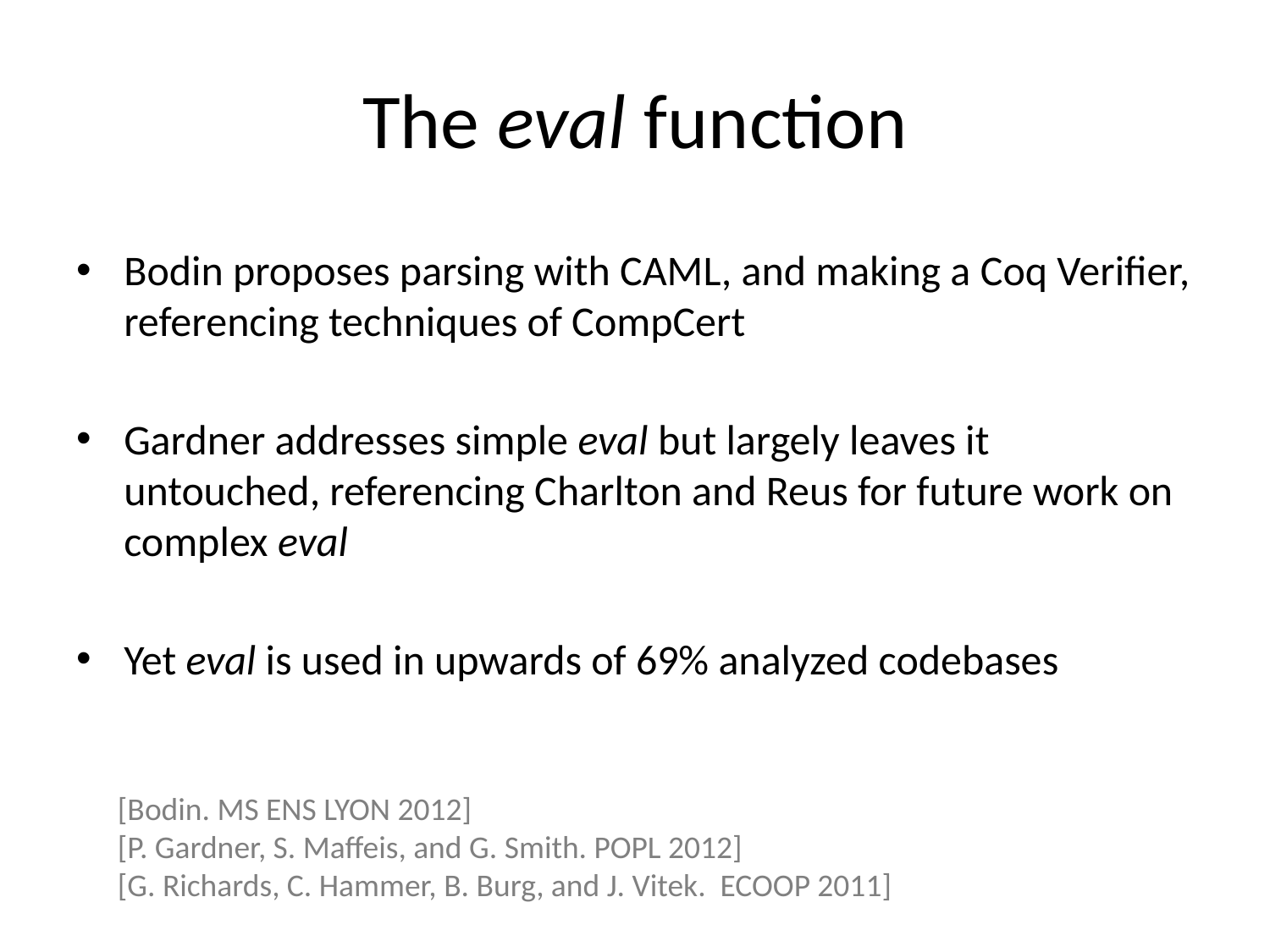

# The eval function

Bodin proposes parsing with CAML, and making a Coq Verifier, referencing techniques of CompCert

Gardner addresses simple eval but largely leaves it untouched, referencing Charlton and Reus for future work on complex eval

Yet eval is used in upwards of 69% analyzed codebases
[Bodin. MS ENS LYON 2012]
[P. Gardner, S. Maffeis, and G. Smith. POPL 2012]
[G. Richards, C. Hammer, B. Burg, and J. Vitek.  ECOOP 2011]